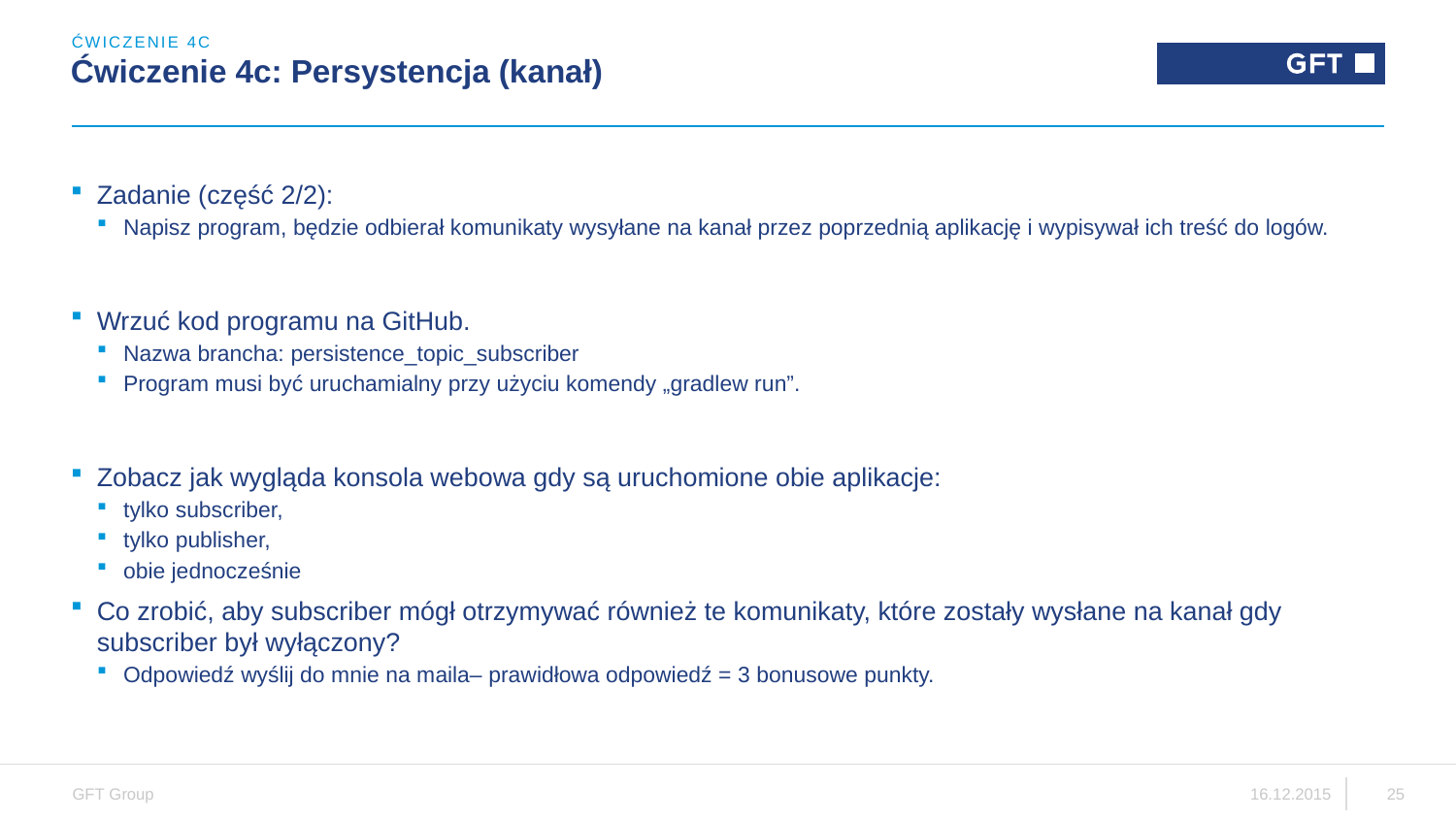

ĆWICZENIE 4C
# Ćwiczenie 4c: Persystencja (kanał)
Zadanie (część 2/2):
Napisz program, będzie odbierał komunikaty wysyłane na kanał przez poprzednią aplikację i wypisywał ich treść do logów.

Wrzuć kod programu na GitHub.
Nazwa brancha: persistence_topic_subscriber
Program musi być uruchamialny przy użyciu komendy „gradlew run”.

Zobacz jak wygląda konsola webowa gdy są uruchomione obie aplikacje:
tylko subscriber,
tylko publisher,
obie jednocześnie
Co zrobić, aby subscriber mógł otrzymywać również te komunikaty, które zostały wysłane na kanał gdy subscriber był wyłączony?
Odpowiedź wyślij do mnie na maila– prawidłowa odpowiedź = 3 bonusowe punkty.